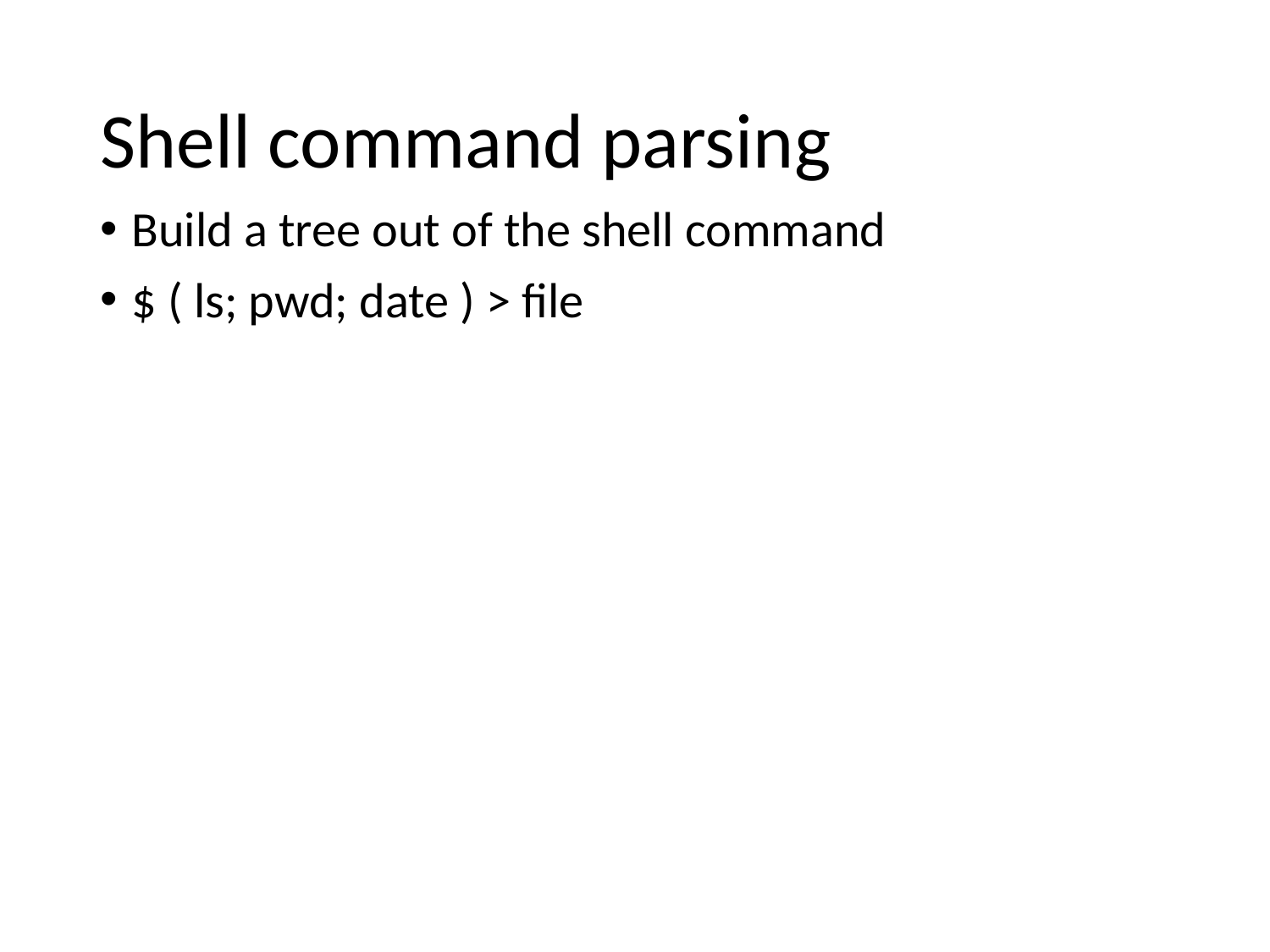

# Shell command parsing
Build a tree out of the shell command
$ ( ls; pwd; date ) > file